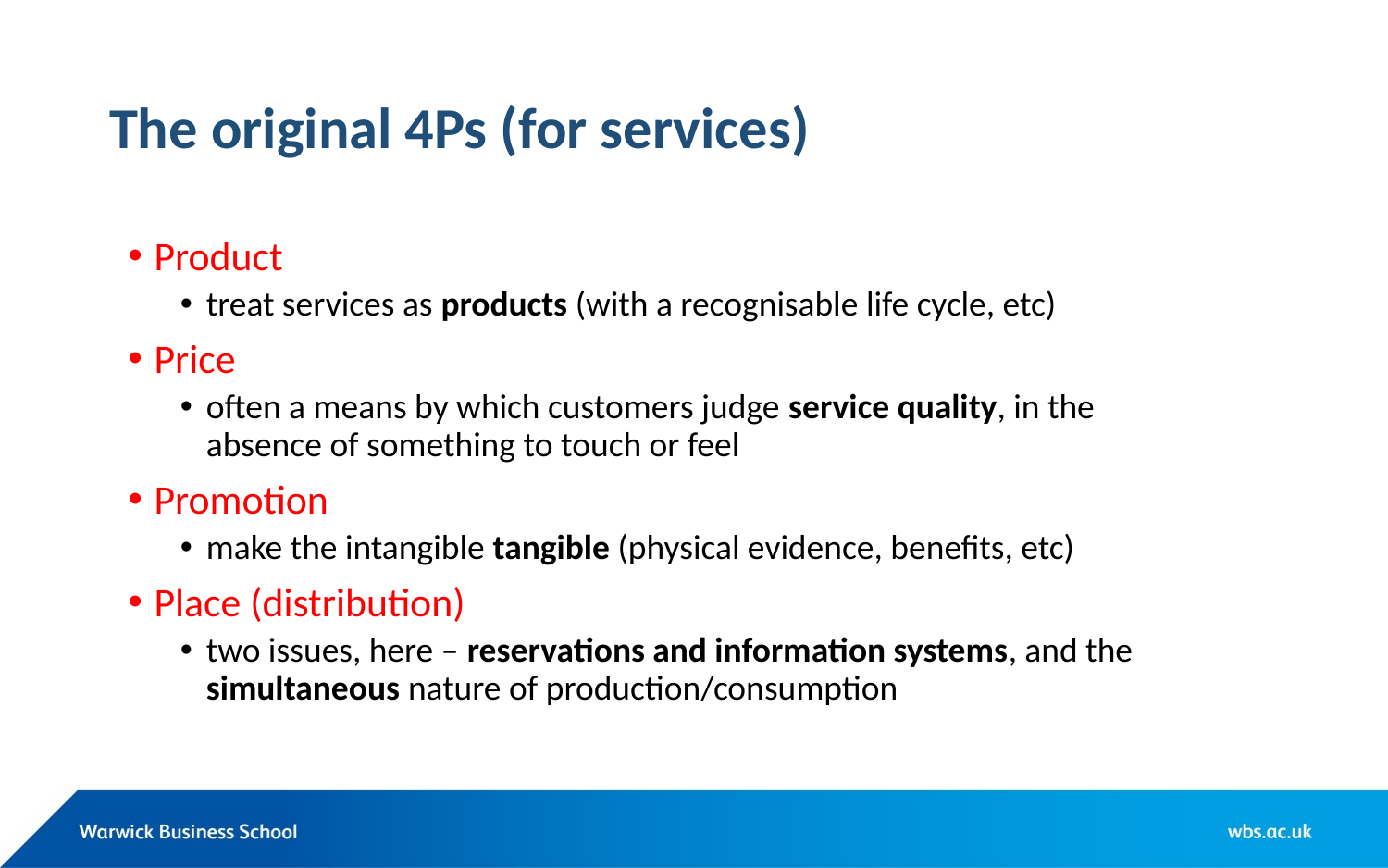

# The original 4Ps (for services)
Product
treat services as products (with a recognisable life cycle, etc)
Price
often a means by which customers judge service quality, in the absence of something to touch or feel
Promotion
make the intangible tangible (physical evidence, benefits, etc)
Place (distribution)
two issues, here – reservations and information systems, and the simultaneous nature of production/consumption